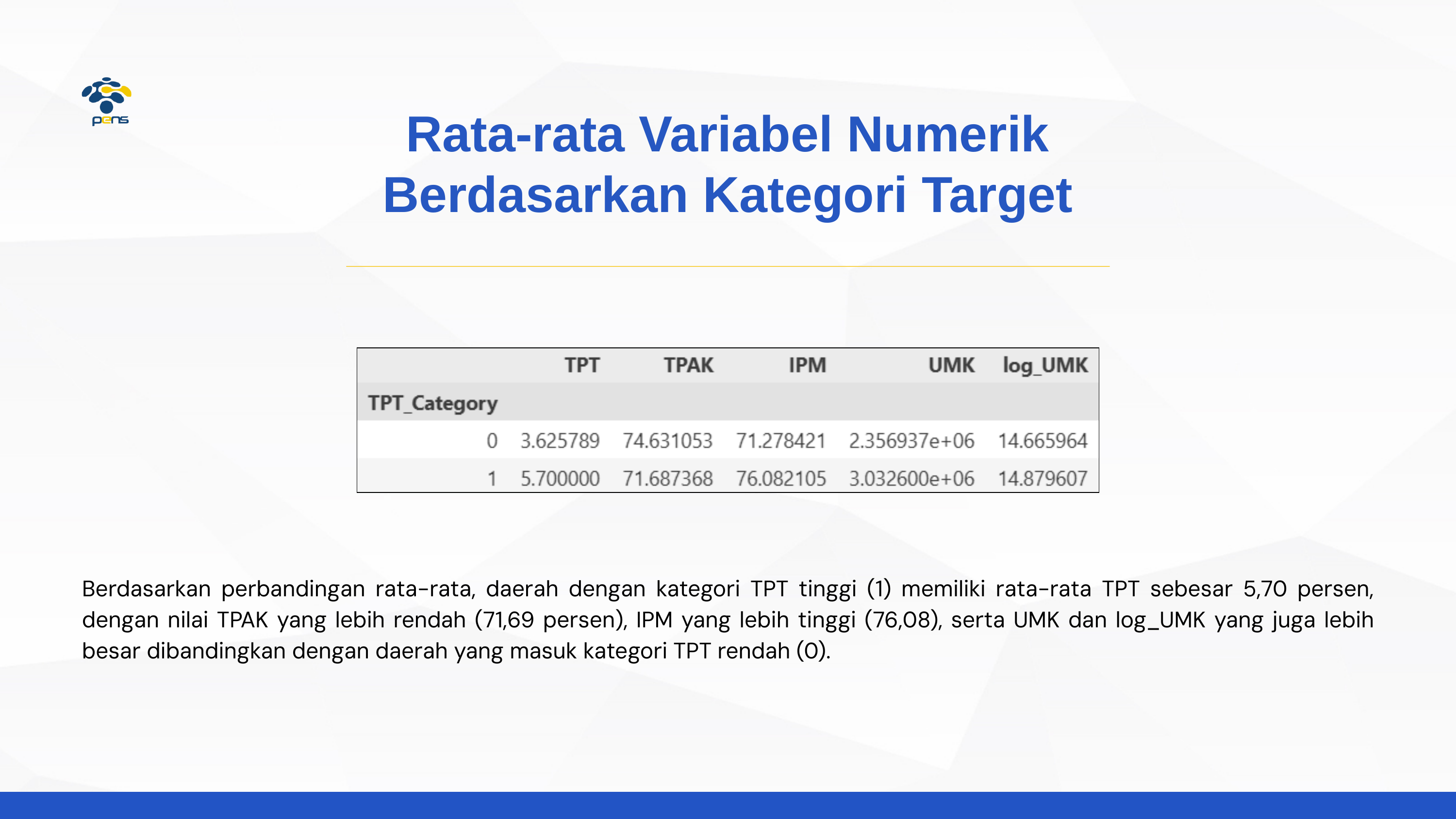

Rata-rata Variabel Numerik Berdasarkan Kategori Target

Berdasarkan perbandingan rata-rata, daerah dengan kategori TPT tinggi (1) memiliki rata-rata TPT sebesar 5,70 persen, dengan nilai TPAK yang lebih rendah (71,69 persen), IPM yang lebih tinggi (76,08), serta UMK dan log_UMK yang juga lebih besar dibandingkan dengan daerah yang masuk kategori TPT rendah (0).